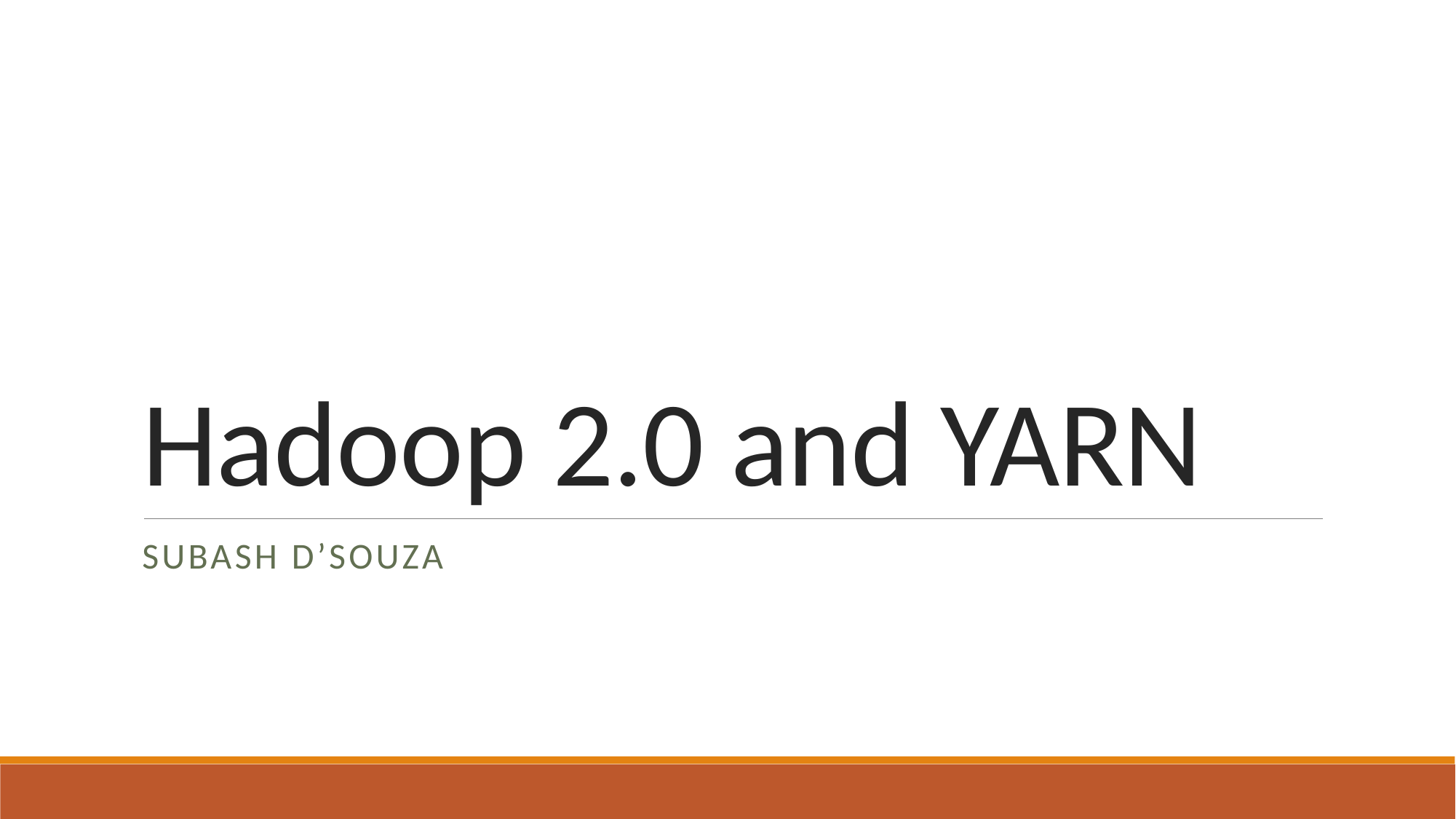

# Hadoop 2.0 and YARN
Subash D’Souza